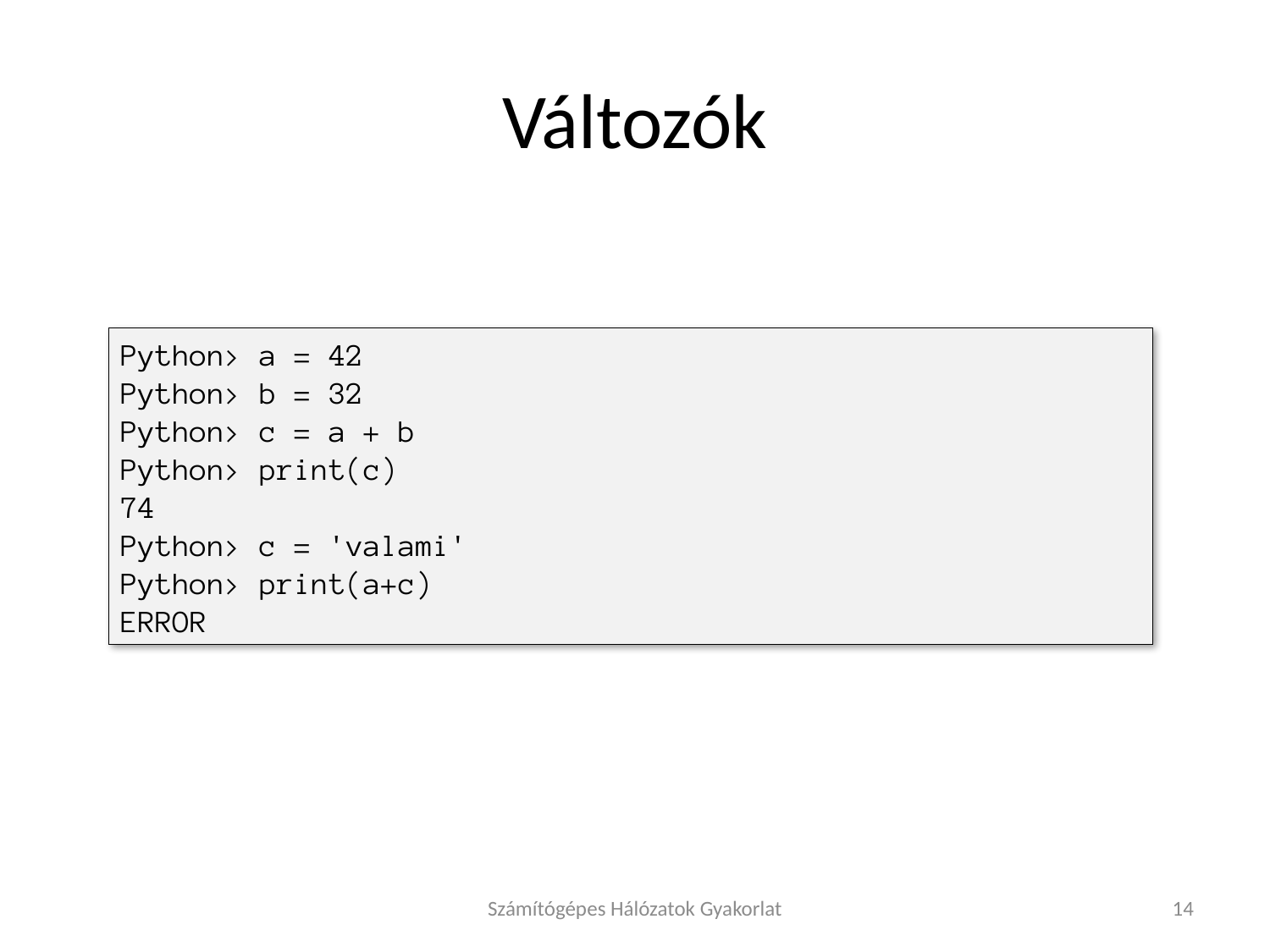

# Változók
Python> a = 42
Python> b = 32
Python> c = a + b
Python> print(c)
74
Python> c = 'valami'
Python> print(a+c)
ERROR
Számítógépes Hálózatok Gyakorlat
14